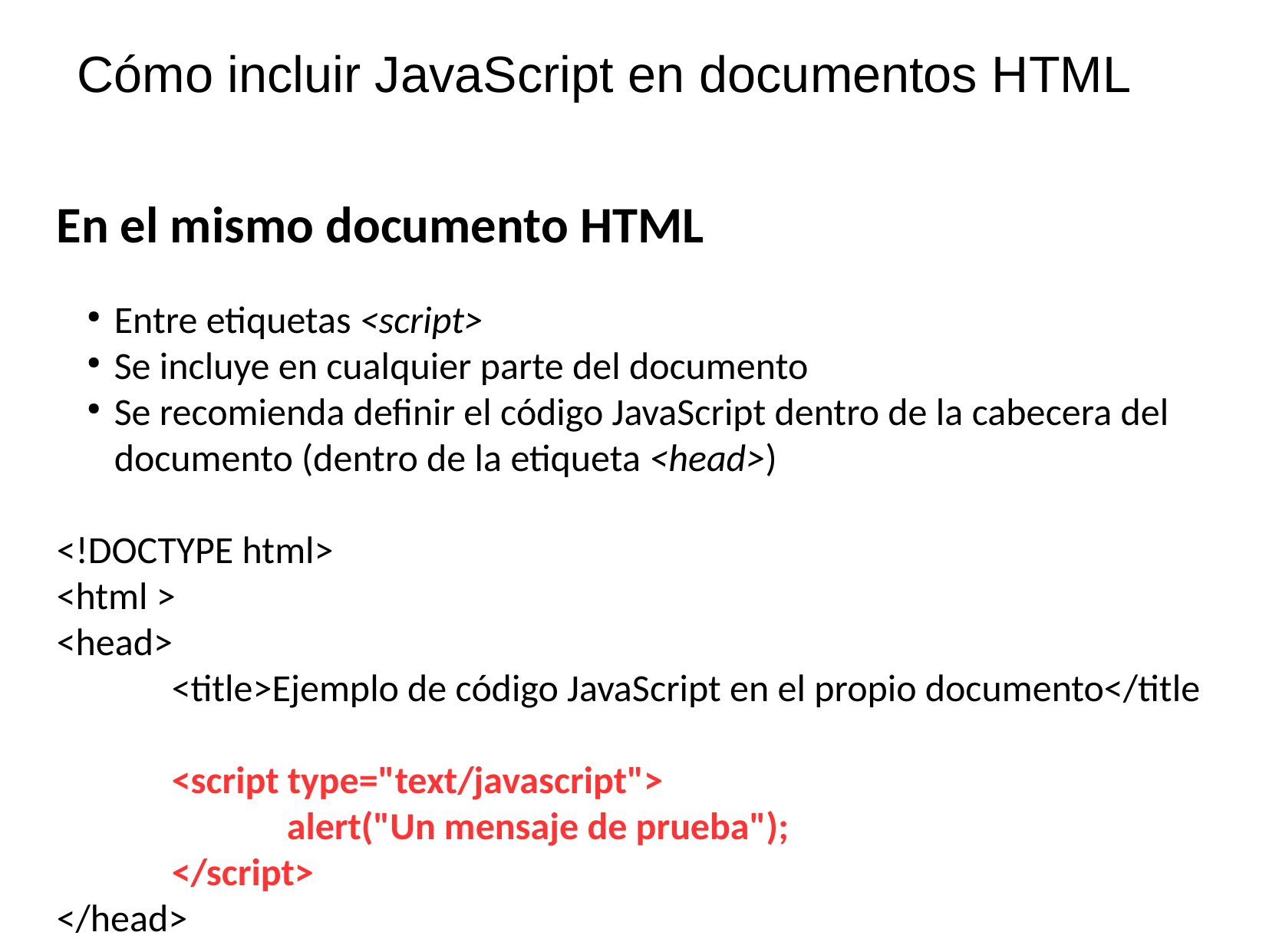

Cómo incluir JavaScript en documentos HTML
En el mismo documento HTML

Entre etiquetas <script>
Se incluye en cualquier parte del documento
Se recomienda definir el código JavaScript dentro de la cabecera del documento (dentro de la etiqueta <head>)

<!DOCTYPE html>
<html >
<head>
	<title>Ejemplo de código JavaScript en el propio documento</title

	<script type="text/javascript">
		alert("Un mensaje de prueba");
	</script>
</head>